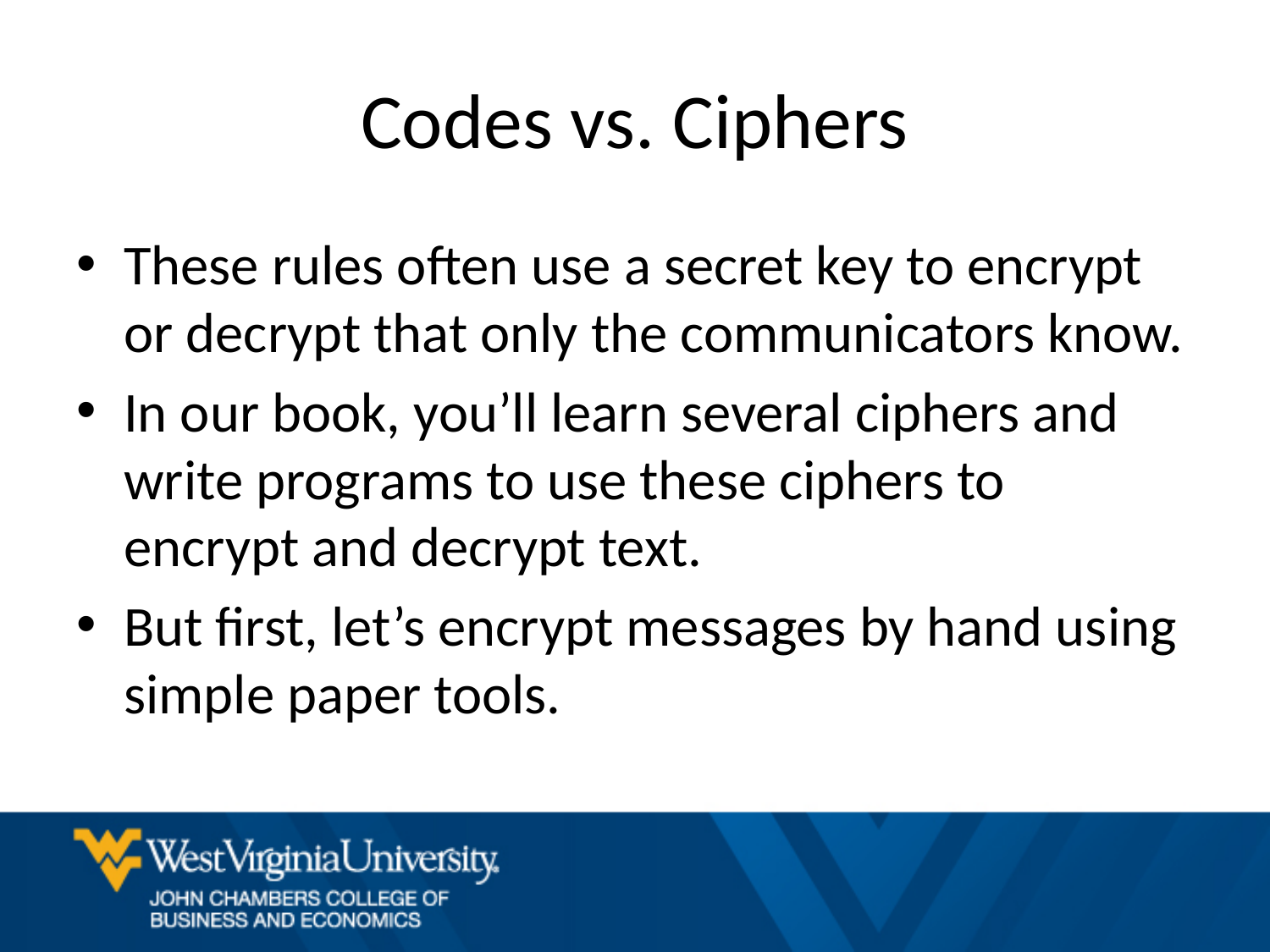

# Codes vs. Ciphers
These rules often use a secret key to encrypt or decrypt that only the communicators know.
In our book, you’ll learn several ciphers and write programs to use these ciphers to encrypt and decrypt text.
But first, let’s encrypt messages by hand using simple paper tools.